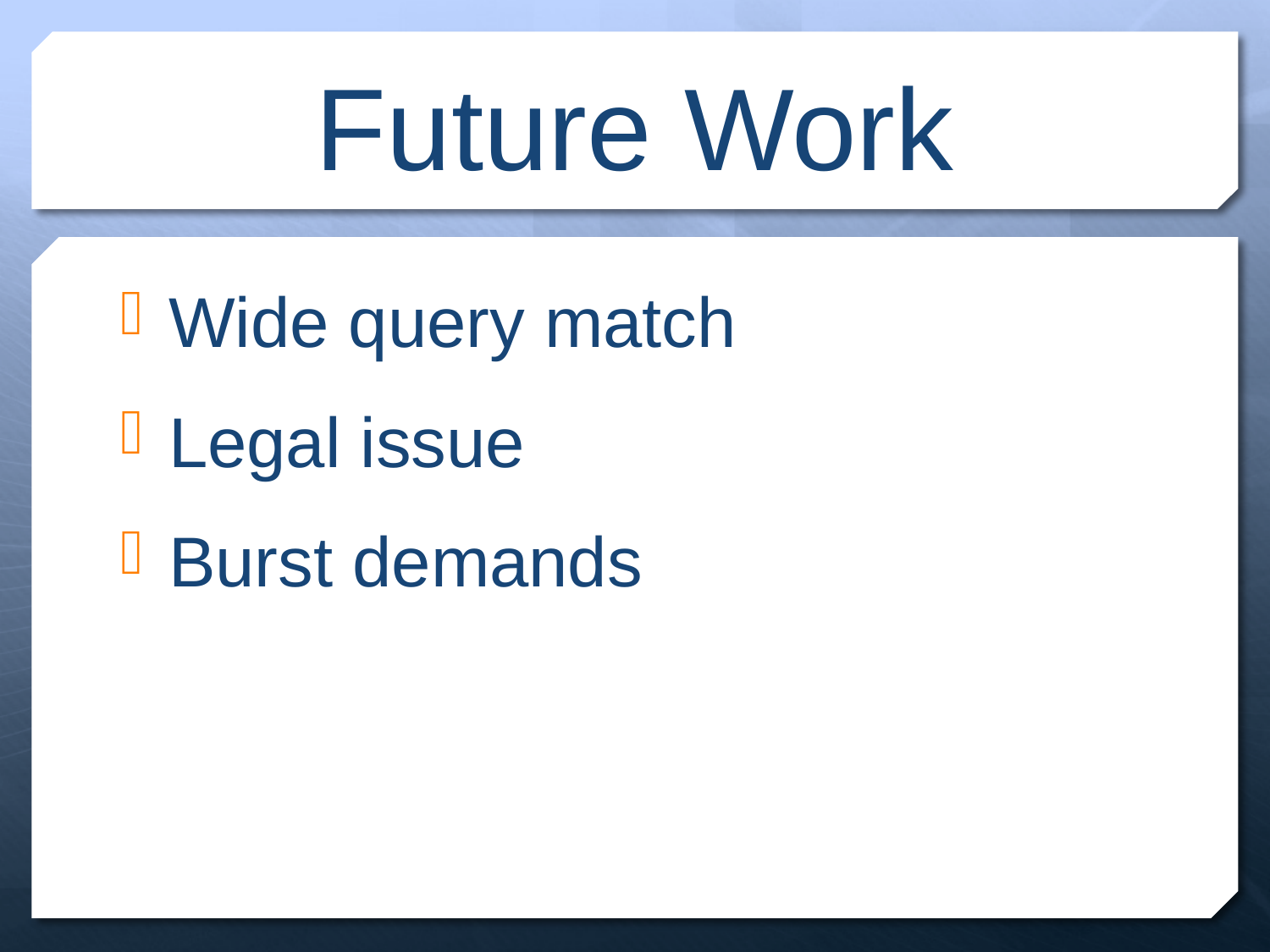

# Future Work
Wide query match
Legal issue
Burst demands